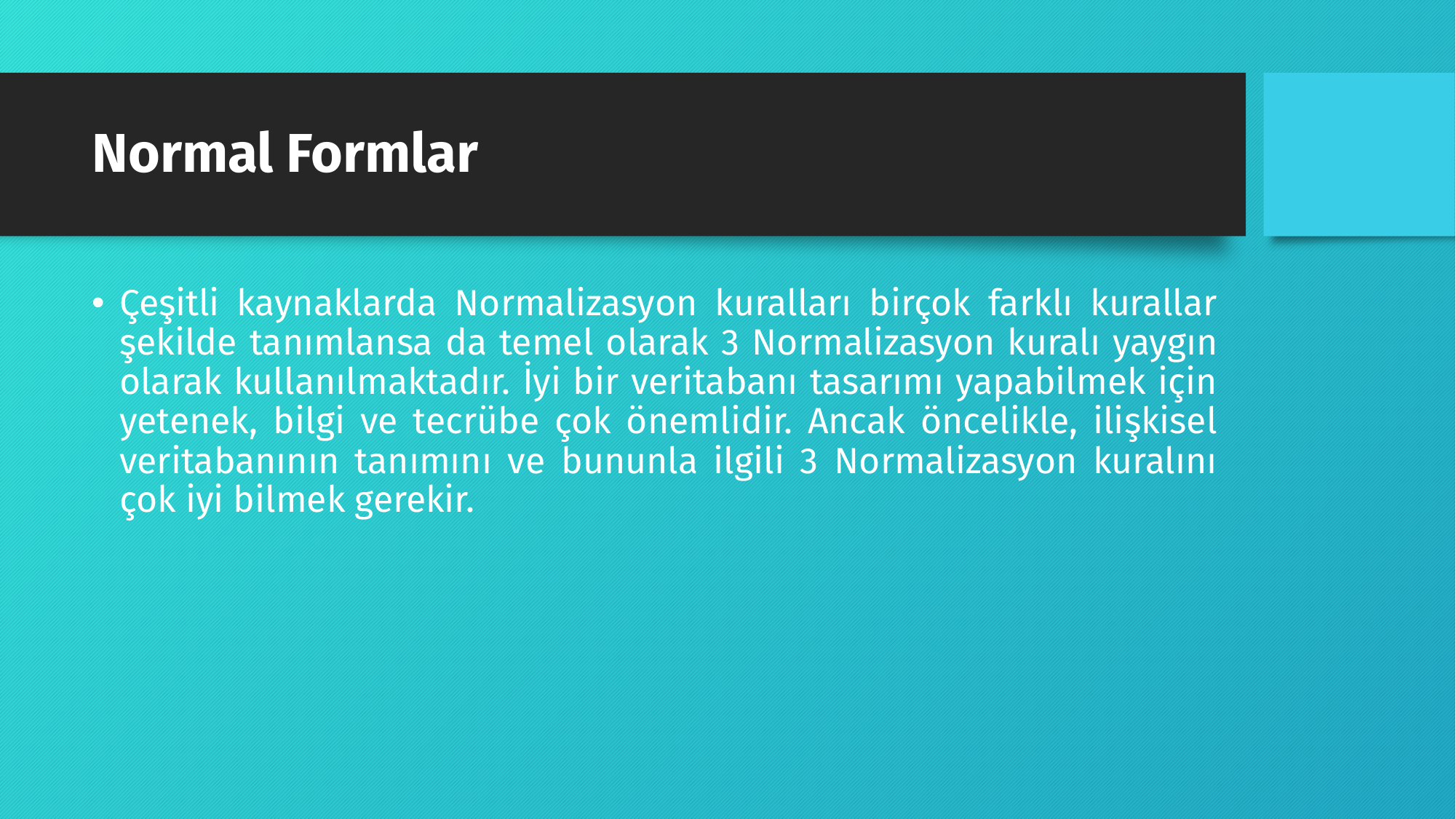

# Normal Formlar
Çeşitli kaynaklarda Normalizasyon kuralları birçok farklı kurallar şekilde tanımlansa da temel olarak 3 Normalizasyon kuralı yaygın olarak kullanılmaktadır. İyi bir veritabanı tasarımı yapabilmek için yetenek, bilgi ve tecrübe çok önemlidir. Ancak öncelikle, ilişkisel veritabanının tanımını ve bununla ilgili 3 Normalizasyon kuralını çok iyi bilmek gerekir.